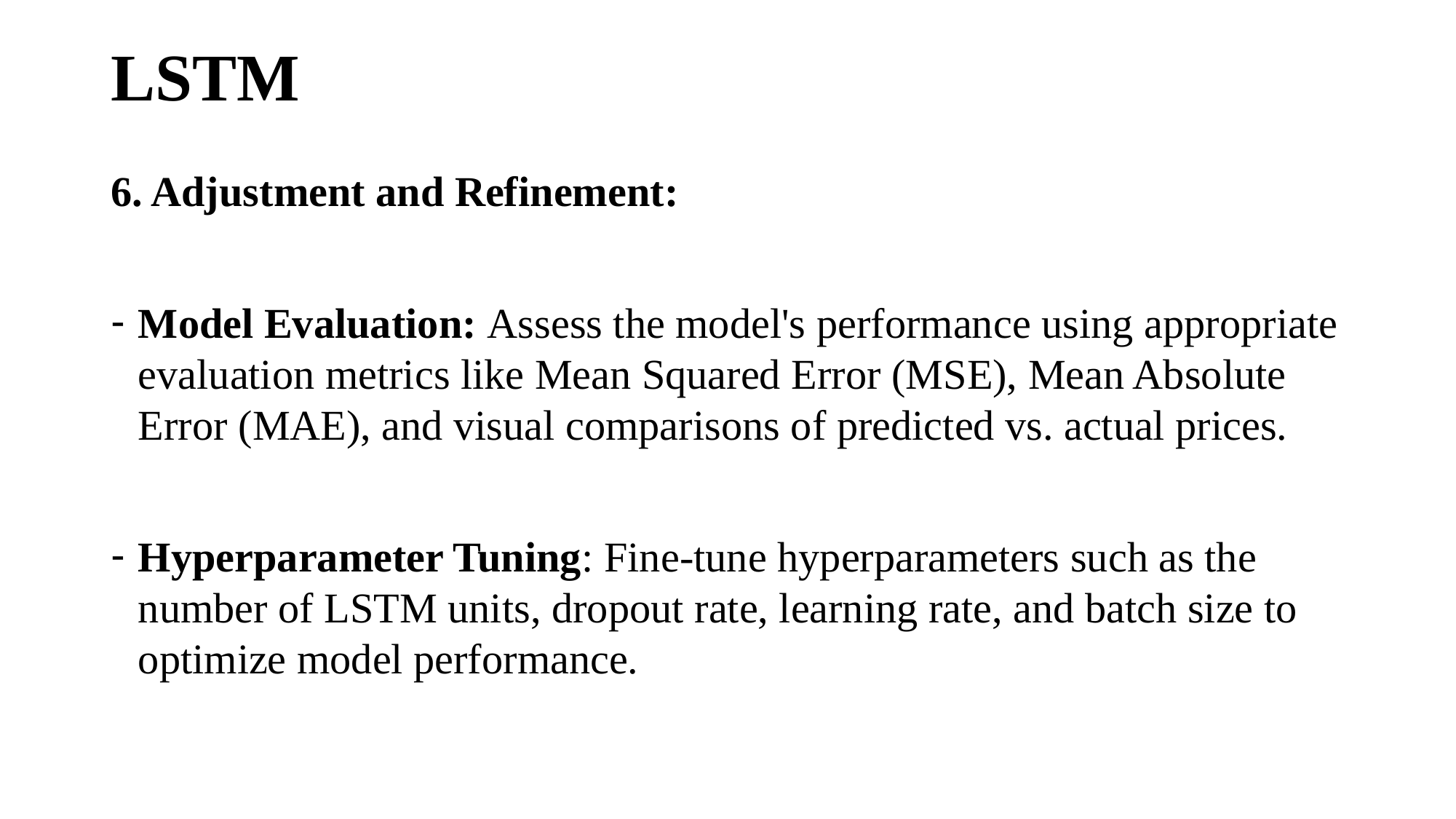

# LSTM
6. Adjustment and Refinement:

Model Evaluation: Assess the model's performance using appropriate evaluation metrics like Mean Squared Error (MSE), Mean Absolute Error (MAE), and visual comparisons of predicted vs. actual prices.

Hyperparameter Tuning: Fine-tune hyperparameters such as the number of LSTM units, dropout rate, learning rate, and batch size to optimize model performance.